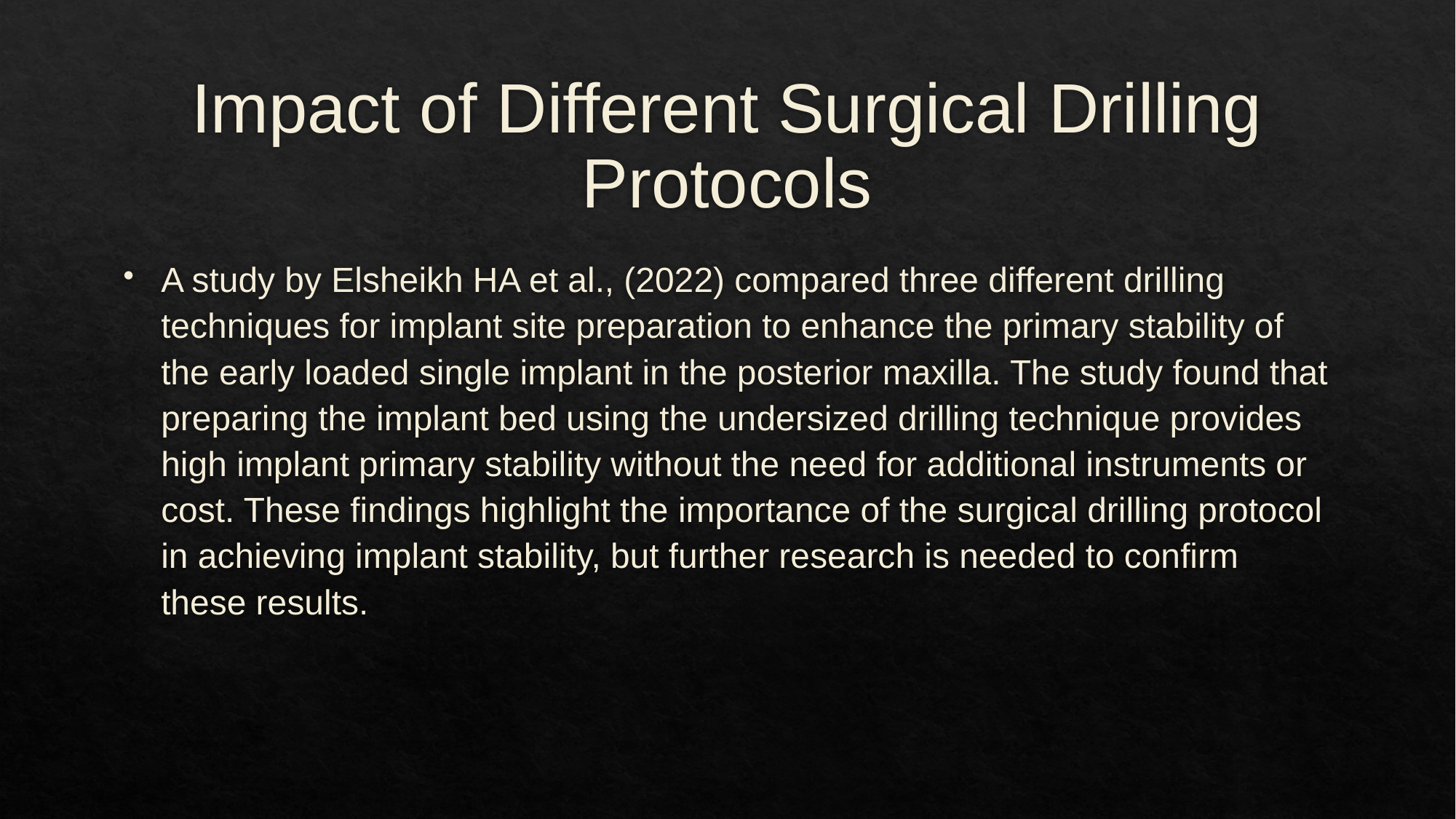

# Impact of Different Surgical Drilling Protocols
A study by Elsheikh HA et al., (2022) compared three different drilling techniques for implant site preparation to enhance the primary stability of the early loaded single implant in the posterior maxilla. The study found that preparing the implant bed using the undersized drilling technique provides high implant primary stability without the need for additional instruments or cost. These findings highlight the importance of the surgical drilling protocol in achieving implant stability, but further research is needed to confirm these results.